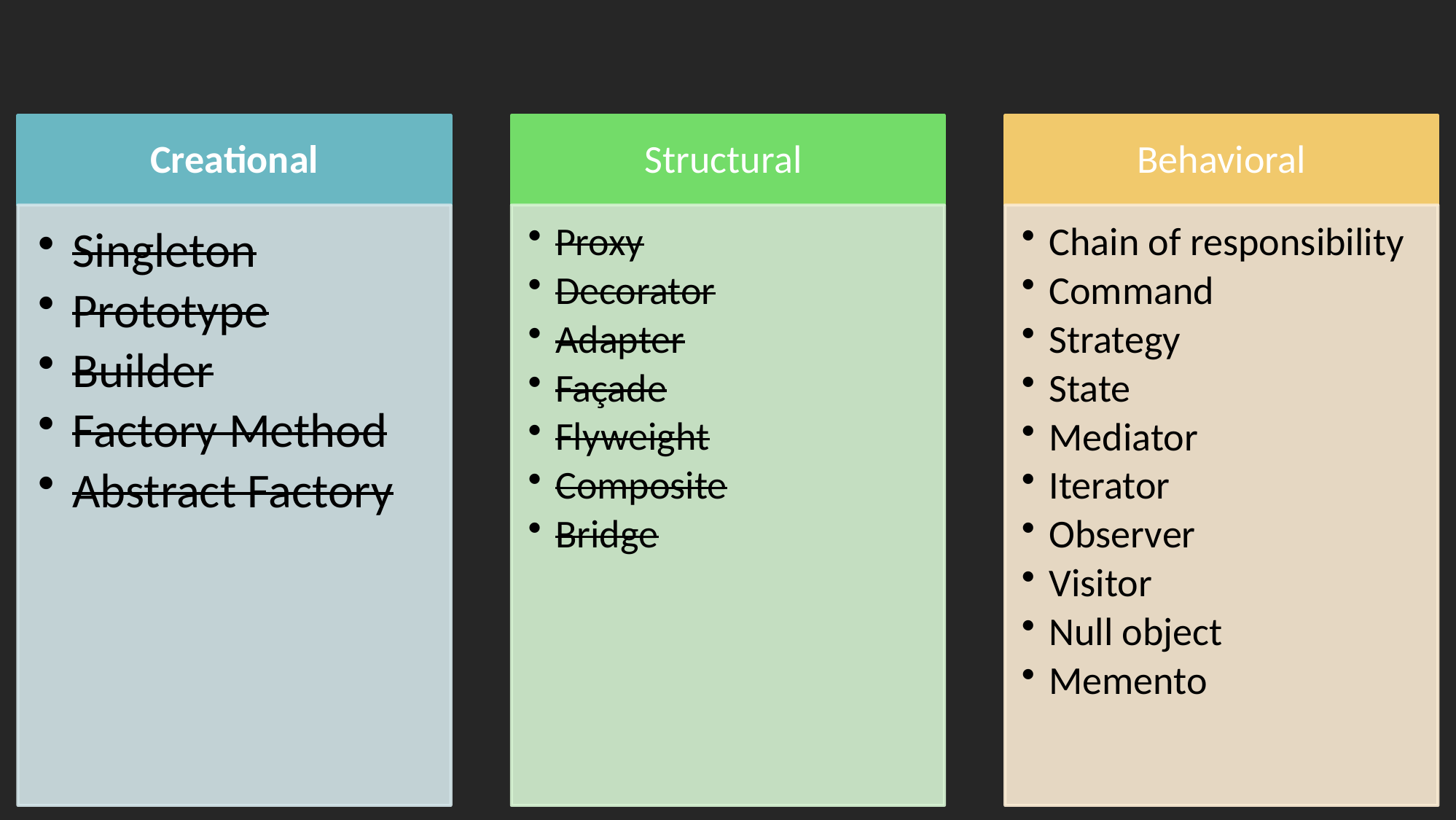

Creational

Structural

Behavioral
Singleton
Prototype
Builder
Factory Method
Abstract Factory

Proxy
Decorator
Adapter
Façade
Flyweight
Composite
Bridge

Chain of responsibility
Command
Strategy
State
Mediator
Iterator
Observer
Visitor
Null object
Memento